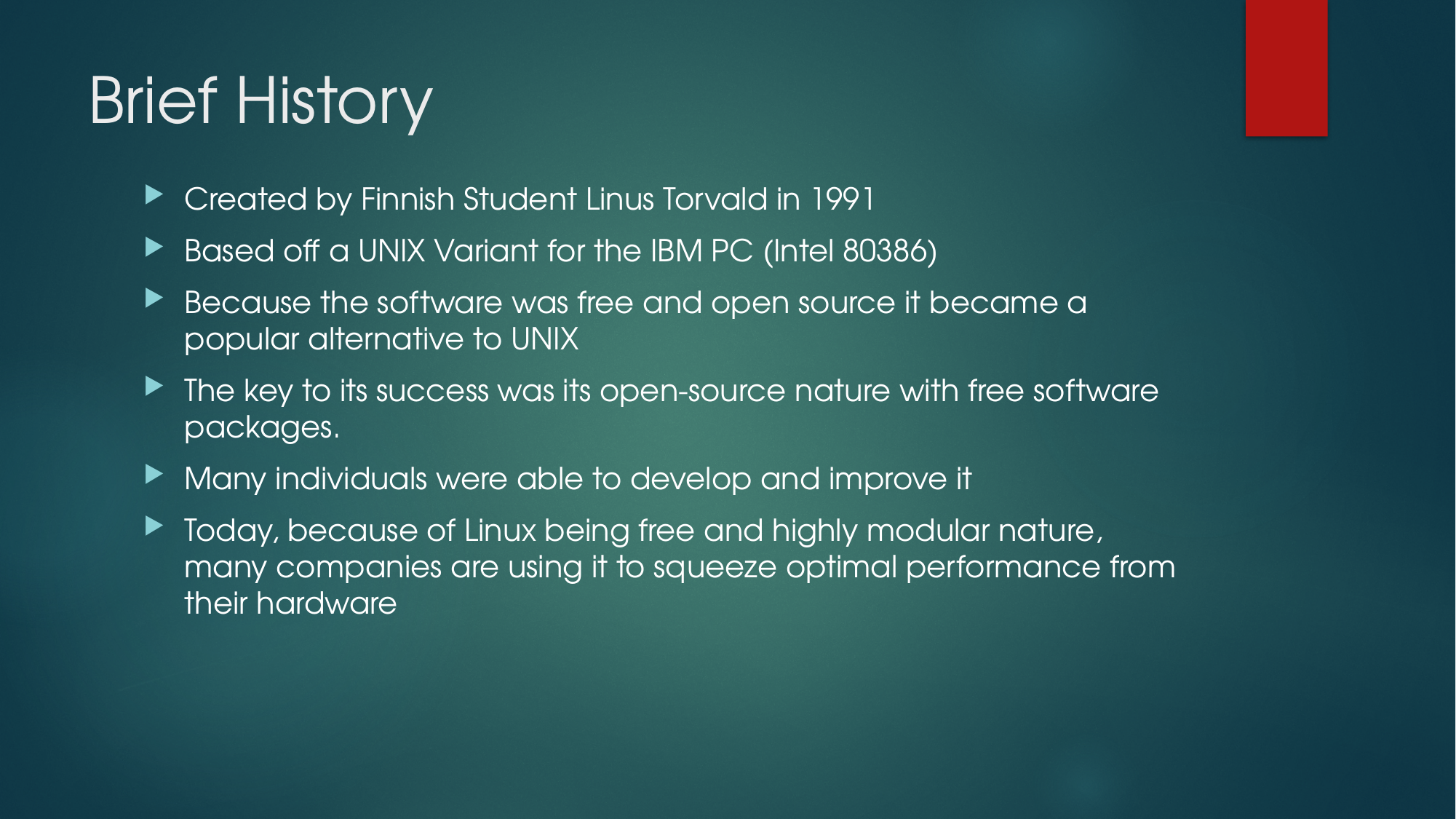

# Brief History
Created by Finnish Student Linus Torvald in 1991
Based off a UNIX Variant for the IBM PC (Intel 80386)
Because the software was free and open source it became a popular alternative to UNIX
The key to its success was its open-source nature with free software packages.
Many individuals were able to develop and improve it
Today, because of Linux being free and highly modular nature, many companies are using it to squeeze optimal performance from their hardware